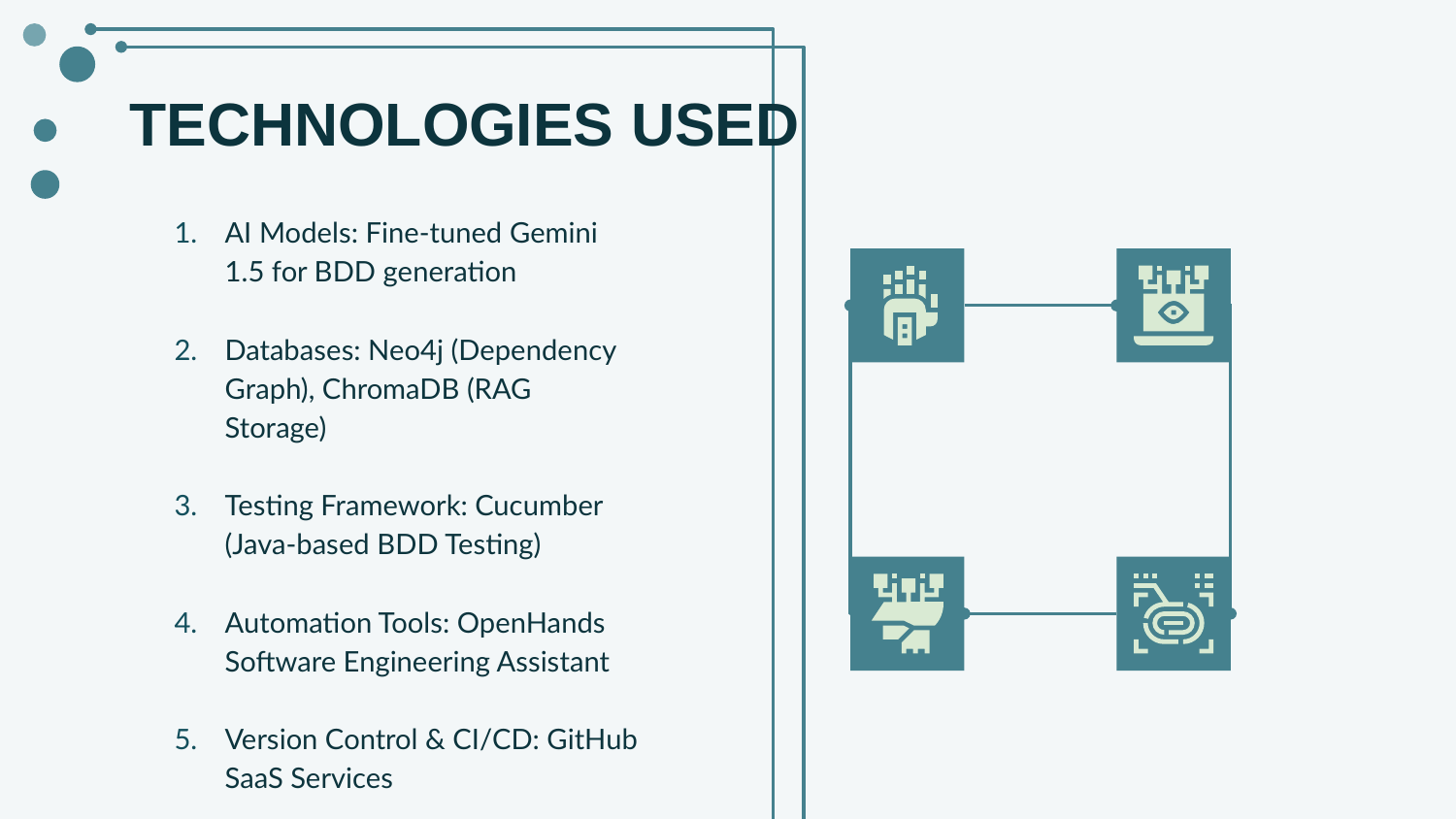

# TECHNOLOGIES USED
AI Models: Fine-tuned Gemini 1.5 for BDD generation

Databases: Neo4j (Dependency Graph), ChromaDB (RAG Storage)

Testing Framework: Cucumber (Java-based BDD Testing)

Automation Tools: OpenHands Software Engineering Assistant

Version Control & CI/CD: GitHub SaaS Services